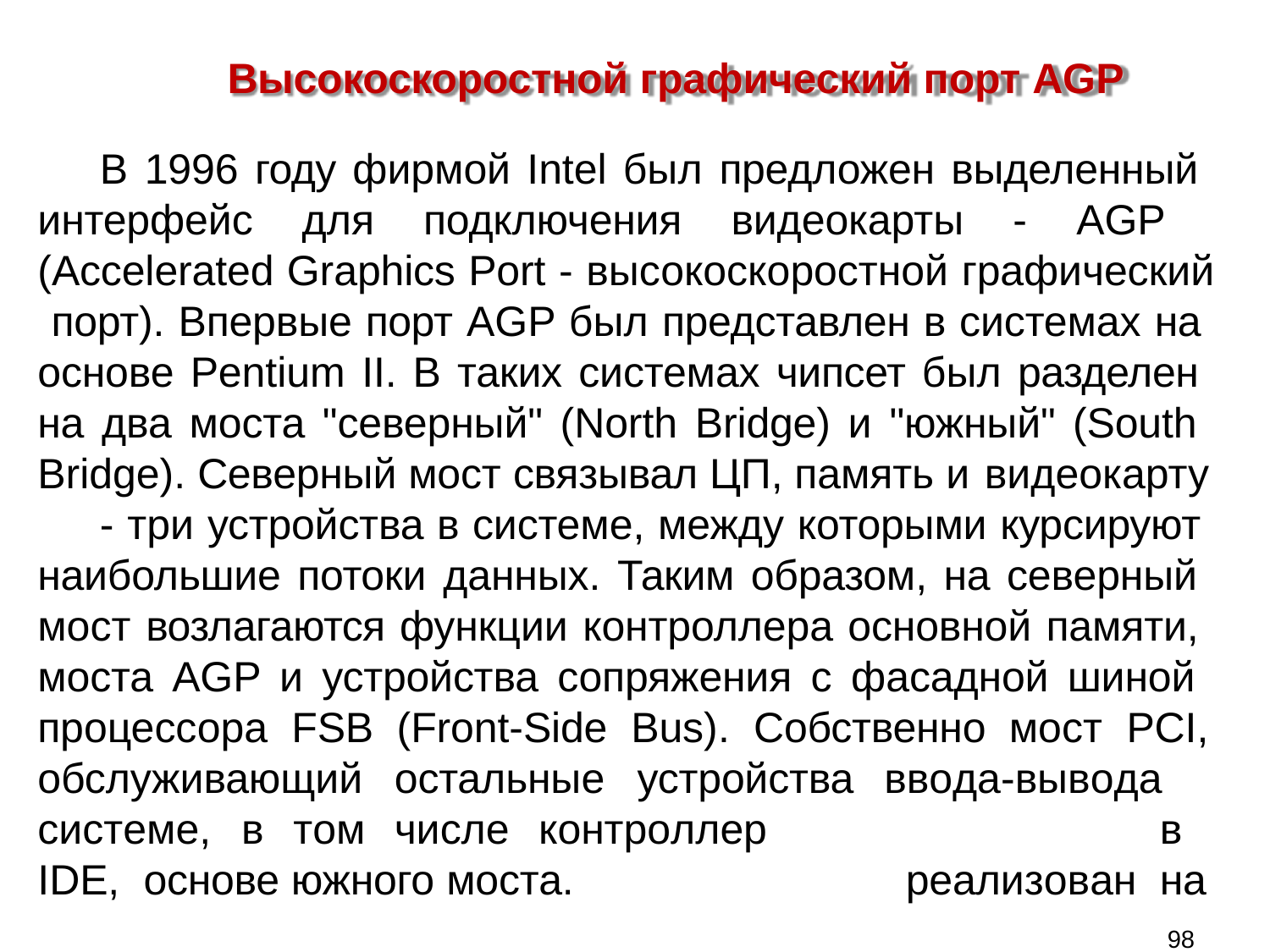

# Высокоскоростной графический порт AGP

В 1996 году фирмой Intel был предложен выделенный  интерфейс для подключения видеокарты - AGP  (Accelerated Graphics Port - высокоскоростной графический  порт). Впервые порт AGP был представлен в системах на  основе Pentium II. В таких системах чипсет был разделен  на два моста "северный" (North Bridge) и "южный" (South  Bridge). Северный мост связывал ЦП, память и видеокарту
- три устройства в системе, между которыми курсируют  наибольшие потоки данных. Таким образом, на северный  мост возлагаются функции контроллера основной памяти,  моста AGP и устройства сопряжения с фасадной шиной  процессора  FSB  (Front-Side  Bus).  Собственно  мост  PCI,
обслуживающий	остальные	устройства  системе,	в	том	числе	контроллер	IDE,  основе южного моста.
ввода-вывода		в  реализован	на
98